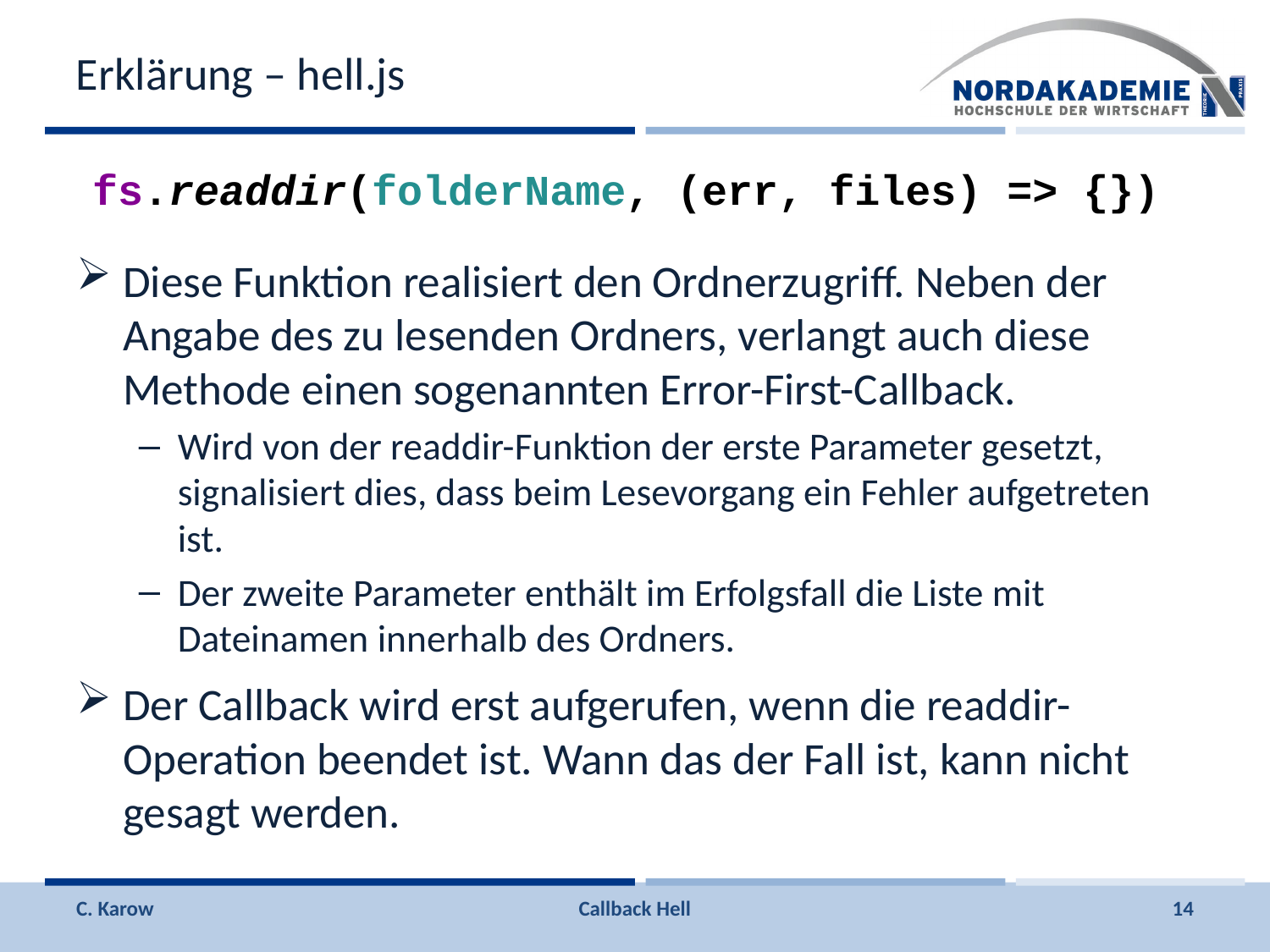

# Erklärung – hell.js
fs.readdir(folderName, (err, files) => {})
Diese Funktion realisiert den Ordnerzugriff. Neben der Angabe des zu lesenden Ordners, verlangt auch diese Methode einen sogenannten Error-First-Callback.
Wird von der readdir-Funktion der erste Parameter gesetzt, signalisiert dies, dass beim Lesevorgang ein Fehler aufgetreten ist.
Der zweite Parameter enthält im Erfolgsfall die Liste mit Dateinamen innerhalb des Ordners.
Der Callback wird erst aufgerufen, wenn die readdir-Operation beendet ist. Wann das der Fall ist, kann nicht gesagt werden.

C. Karow
Callback Hell
14